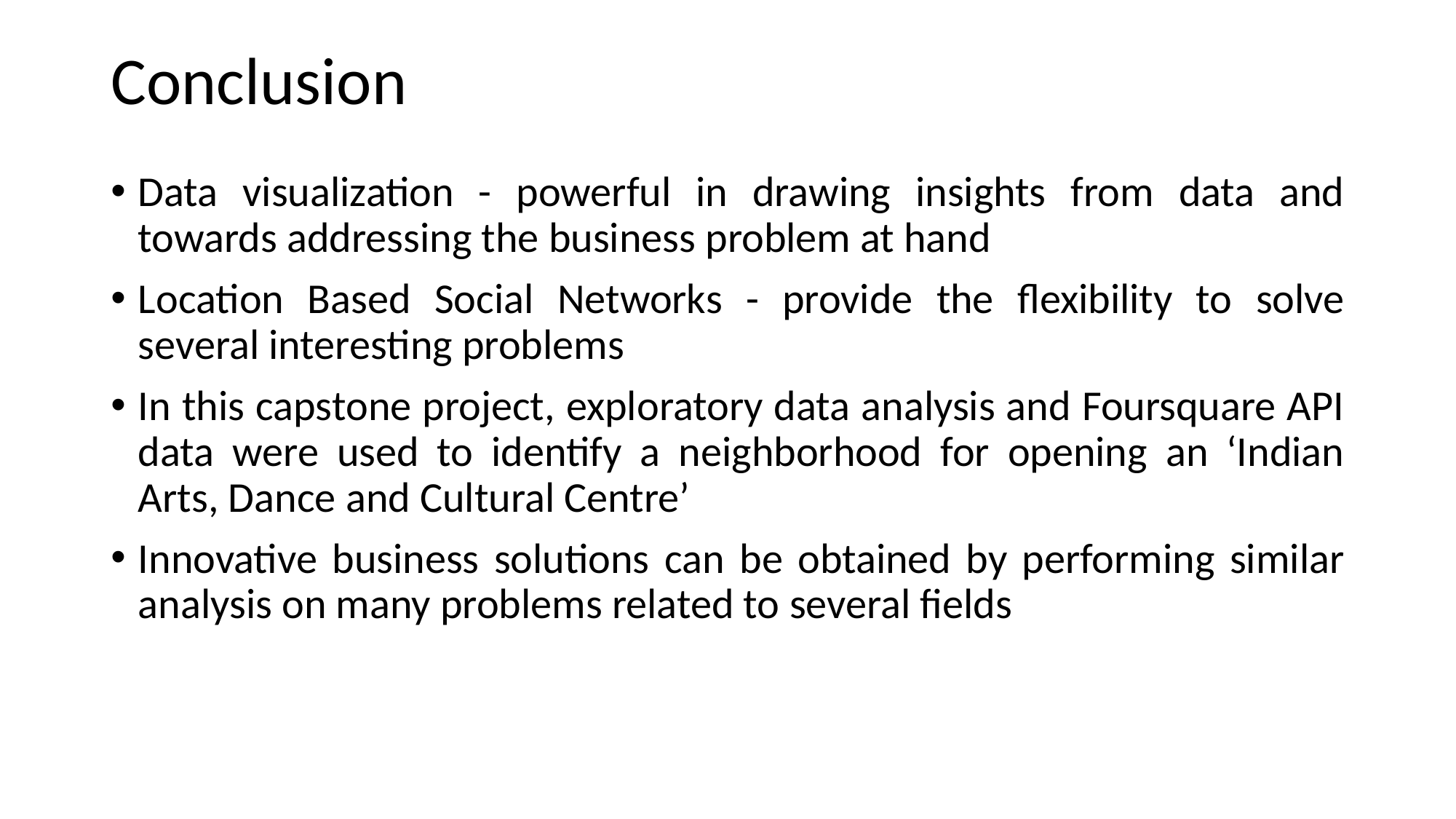

# Conclusion
Data visualization - powerful in drawing insights from data and towards addressing the business problem at hand
Location Based Social Networks - provide the flexibility to solve several interesting problems
In this capstone project, exploratory data analysis and Foursquare API data were used to identify a neighborhood for opening an ‘Indian Arts, Dance and Cultural Centre’
Innovative business solutions can be obtained by performing similar analysis on many problems related to several fields